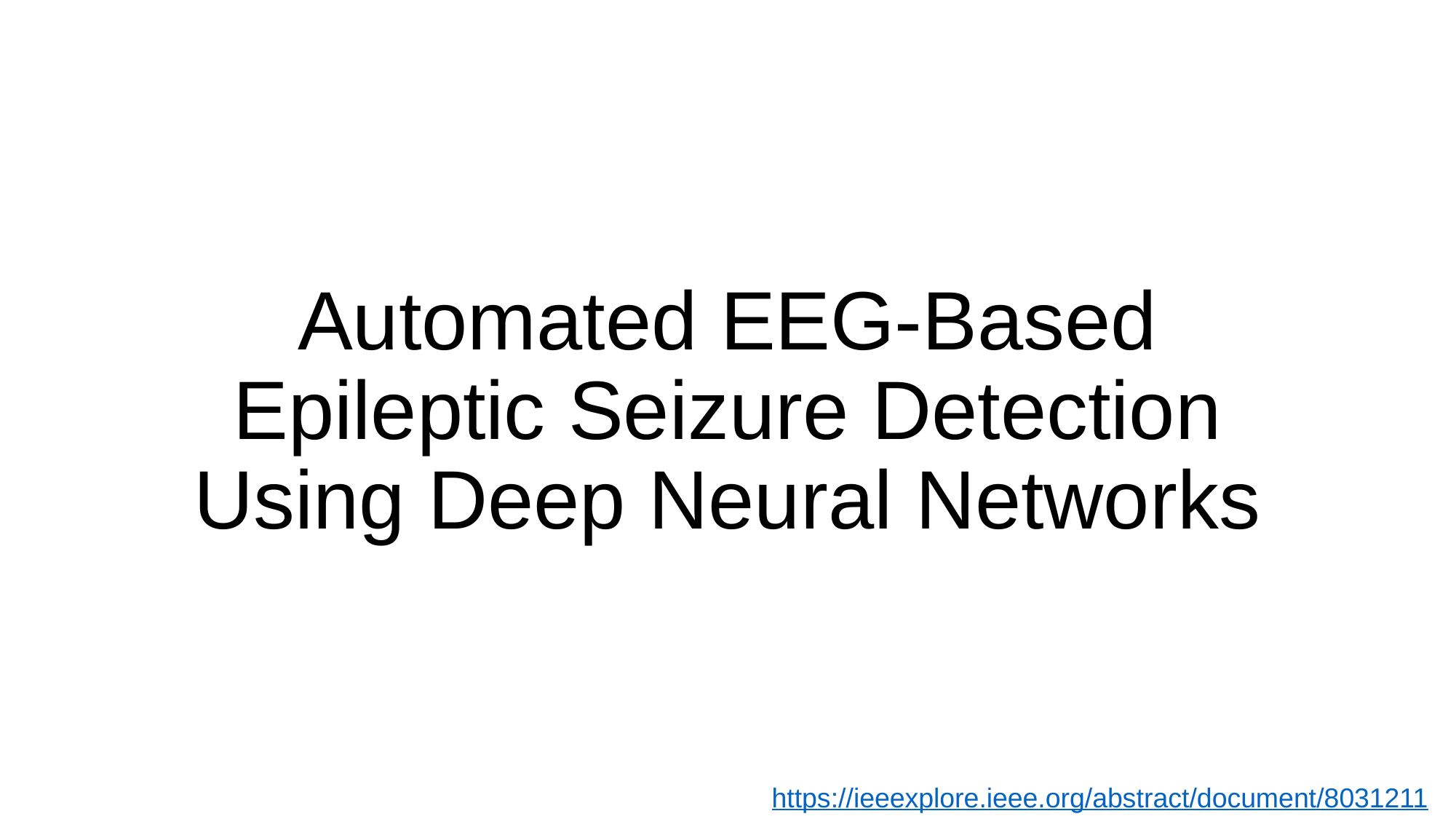

# Automated EEG-Based Epileptic Seizure Detection Using Deep Neural Networks
https://ieeexplore.ieee.org/abstract/document/8031211